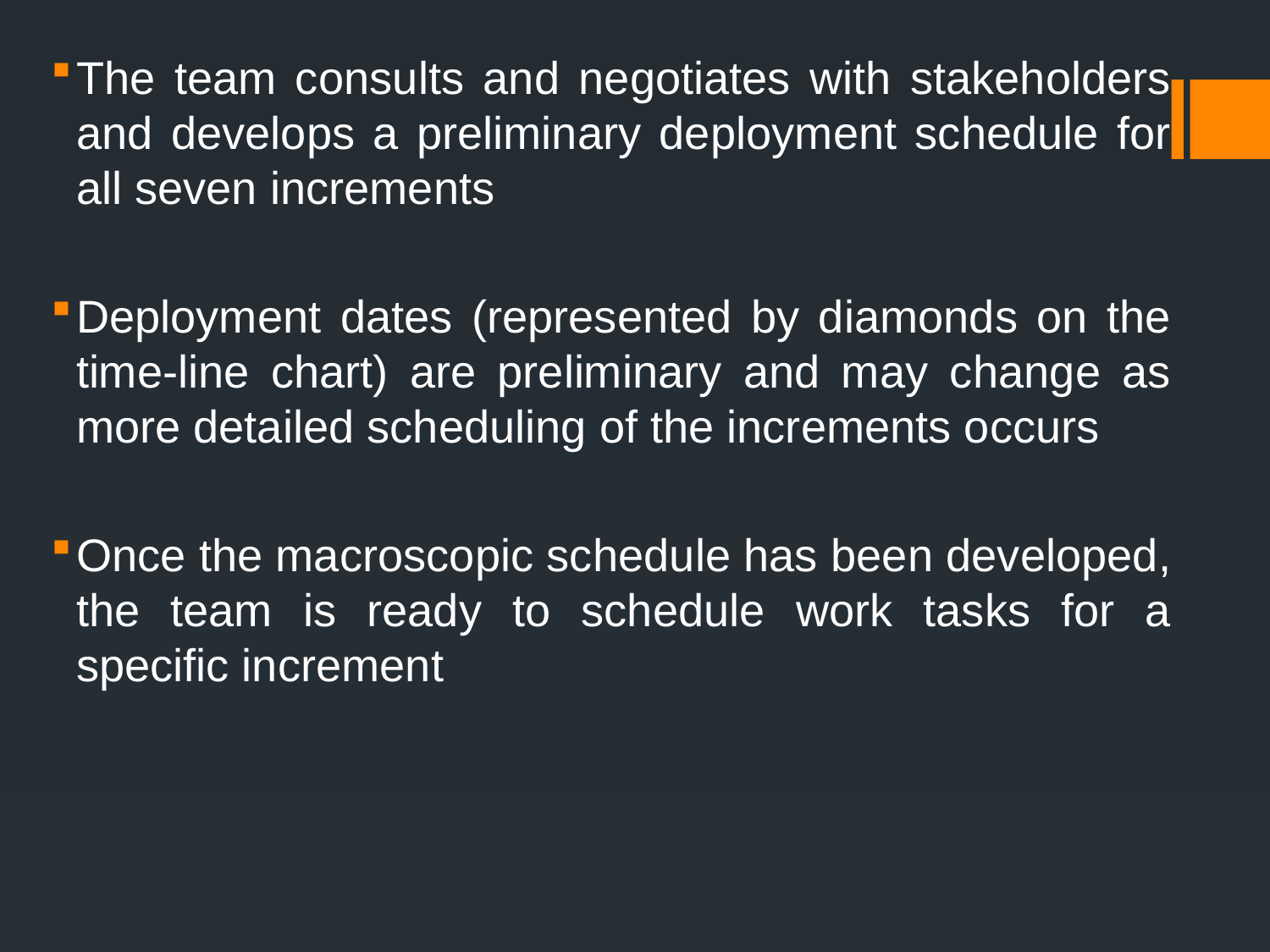

The team consults and negotiates with stakeholders and develops a preliminary deployment schedule for all seven increments

Deployment dates (represented by diamonds on the time-line chart) are preliminary and may change as more detailed scheduling of the increments occurs

Once the macroscopic schedule has been developed, the team is ready to schedule work tasks for a specific increment